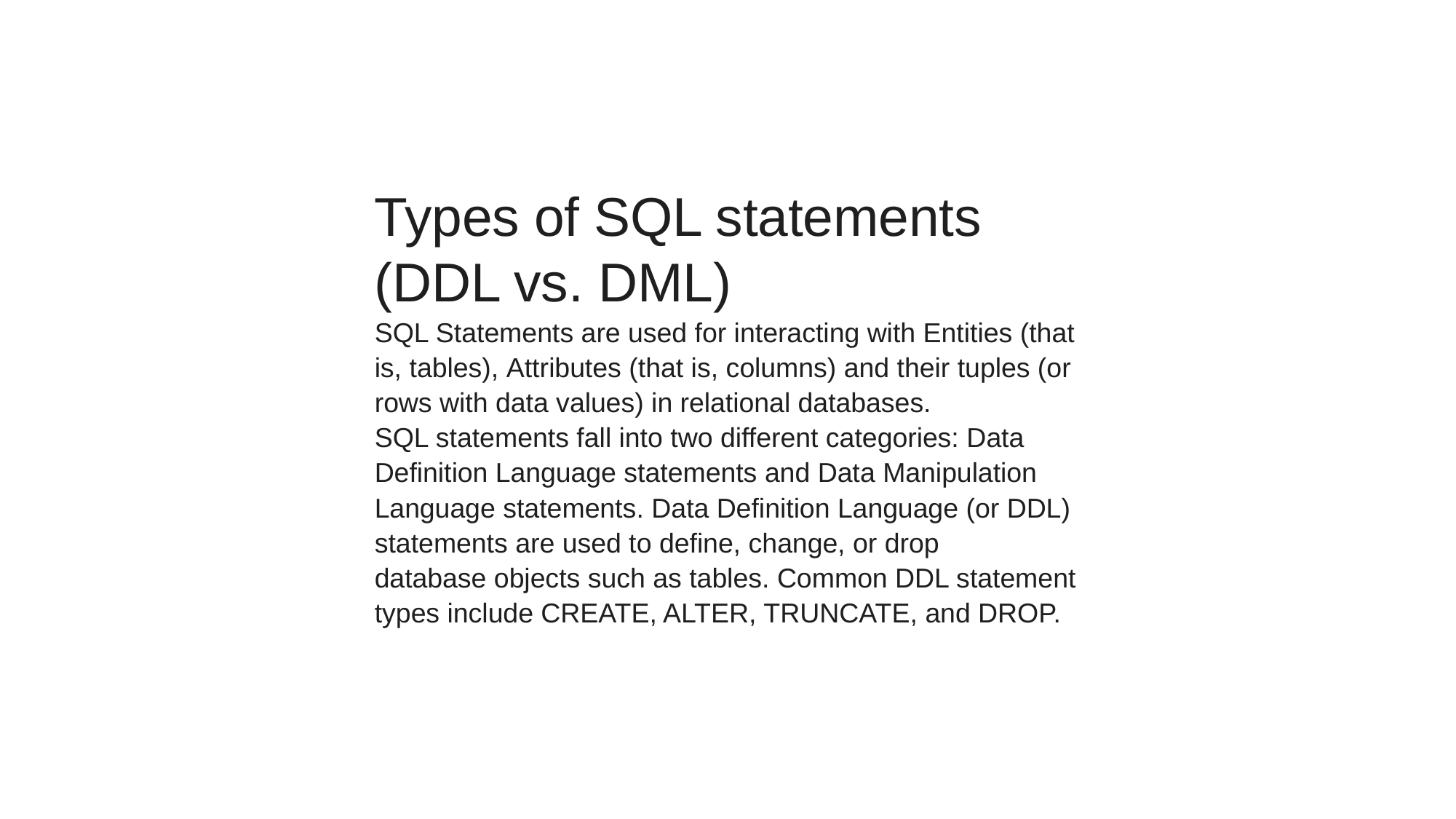

Types of SQL statements (DDL vs. DML)
SQL Statements are used for interacting with Entities (that is, tables), Attributes (that is, columns) and their tuples (or rows with data values) in relational databases.
SQL statements fall into two different categories: Data Definition Language statements and Data Manipulation Language statements. Data Definition Language (or DDL) statements are used to define, change, or drop database objects such as tables. Common DDL statement types include CREATE, ALTER, TRUNCATE, and DROP.